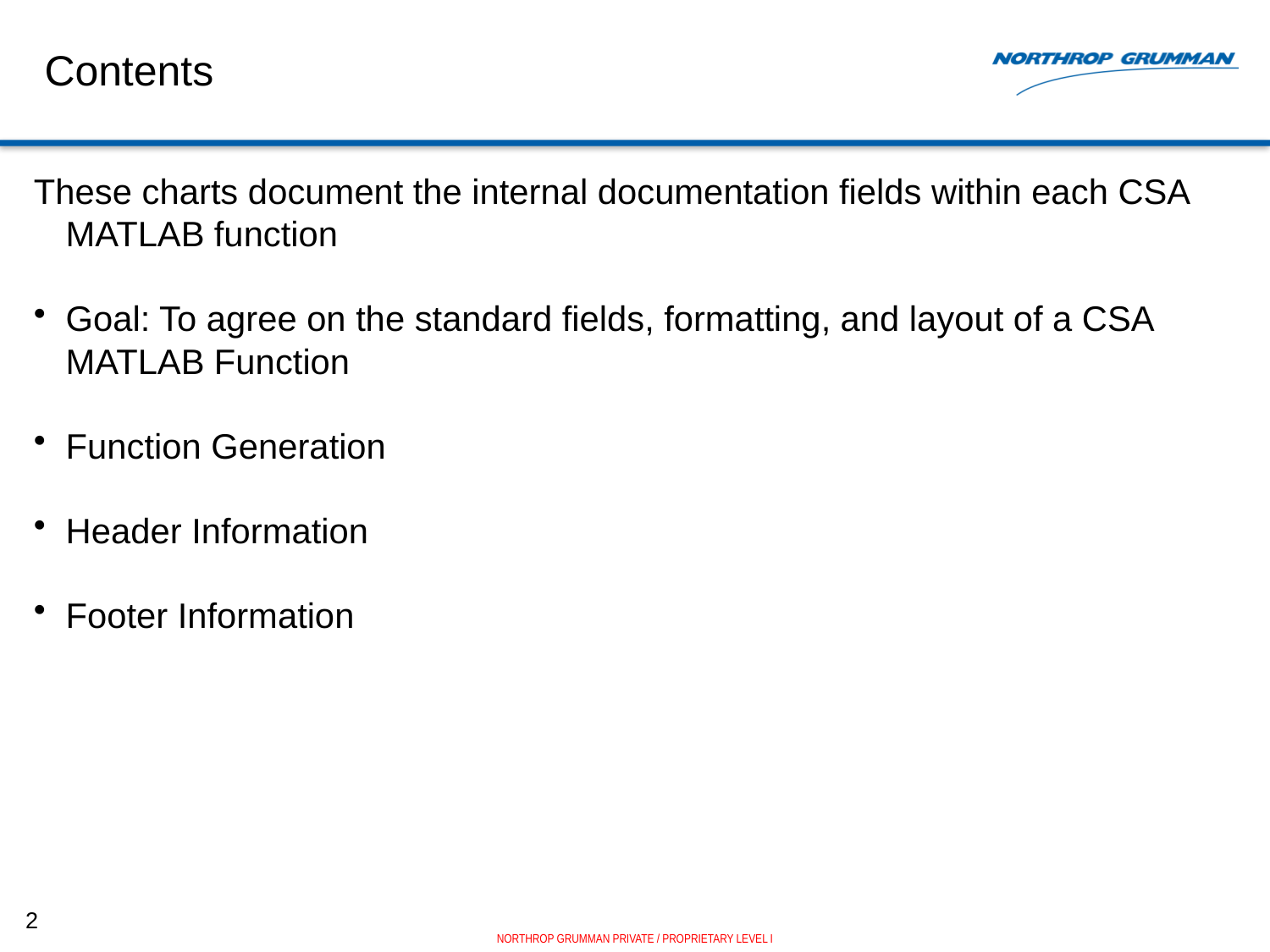

# Contents
These charts document the internal documentation fields within each CSA MATLAB function
Goal: To agree on the standard fields, formatting, and layout of a CSA MATLAB Function
Function Generation
Header Information
Footer Information
2
NORTHROP GRUMMAN PRIVATE / PROPRIETARY LEVEL I